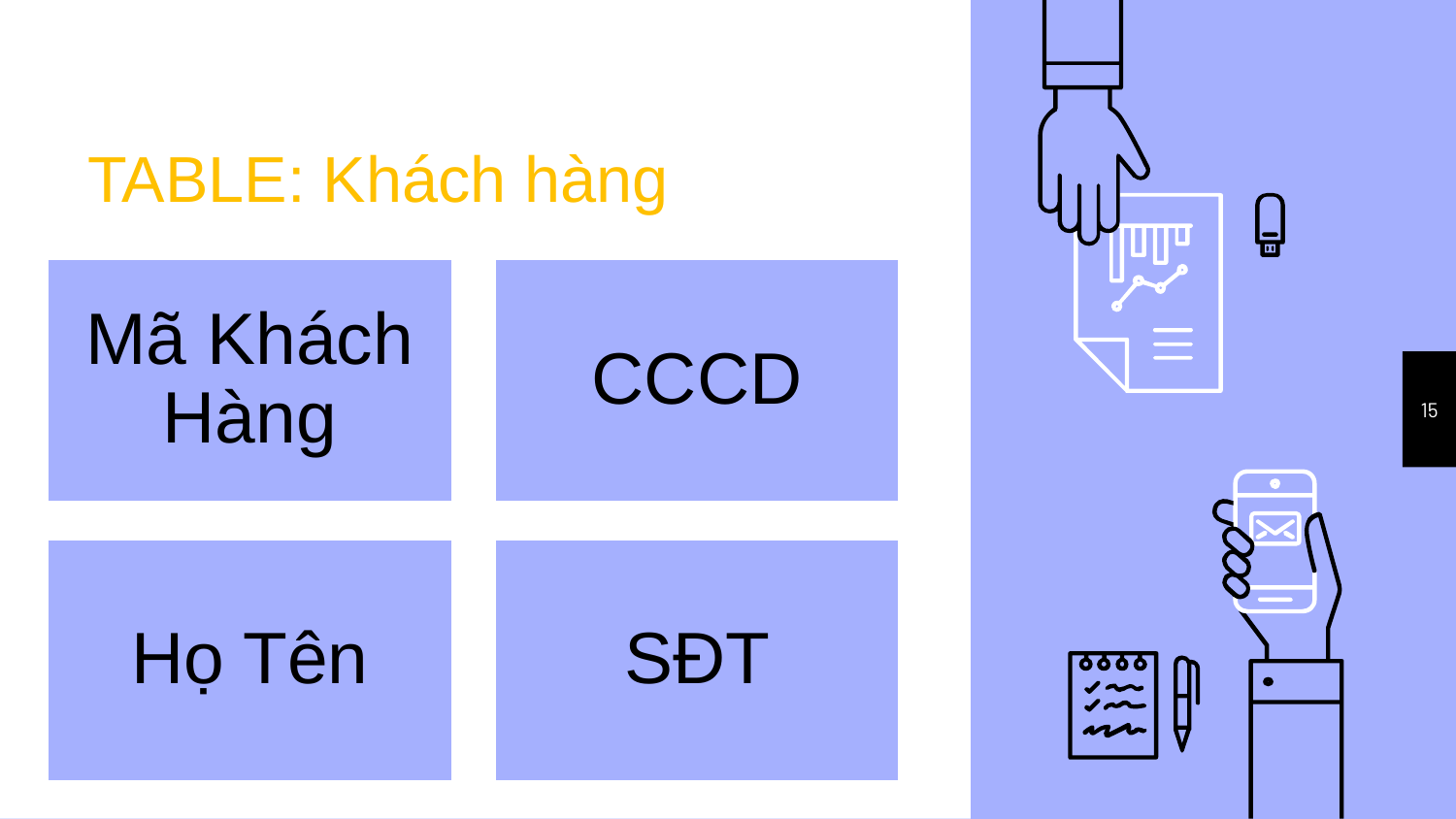

# TABLE: Khách hàng
Mã Khách Hàng
CCCD
Họ Tên
SĐT
15